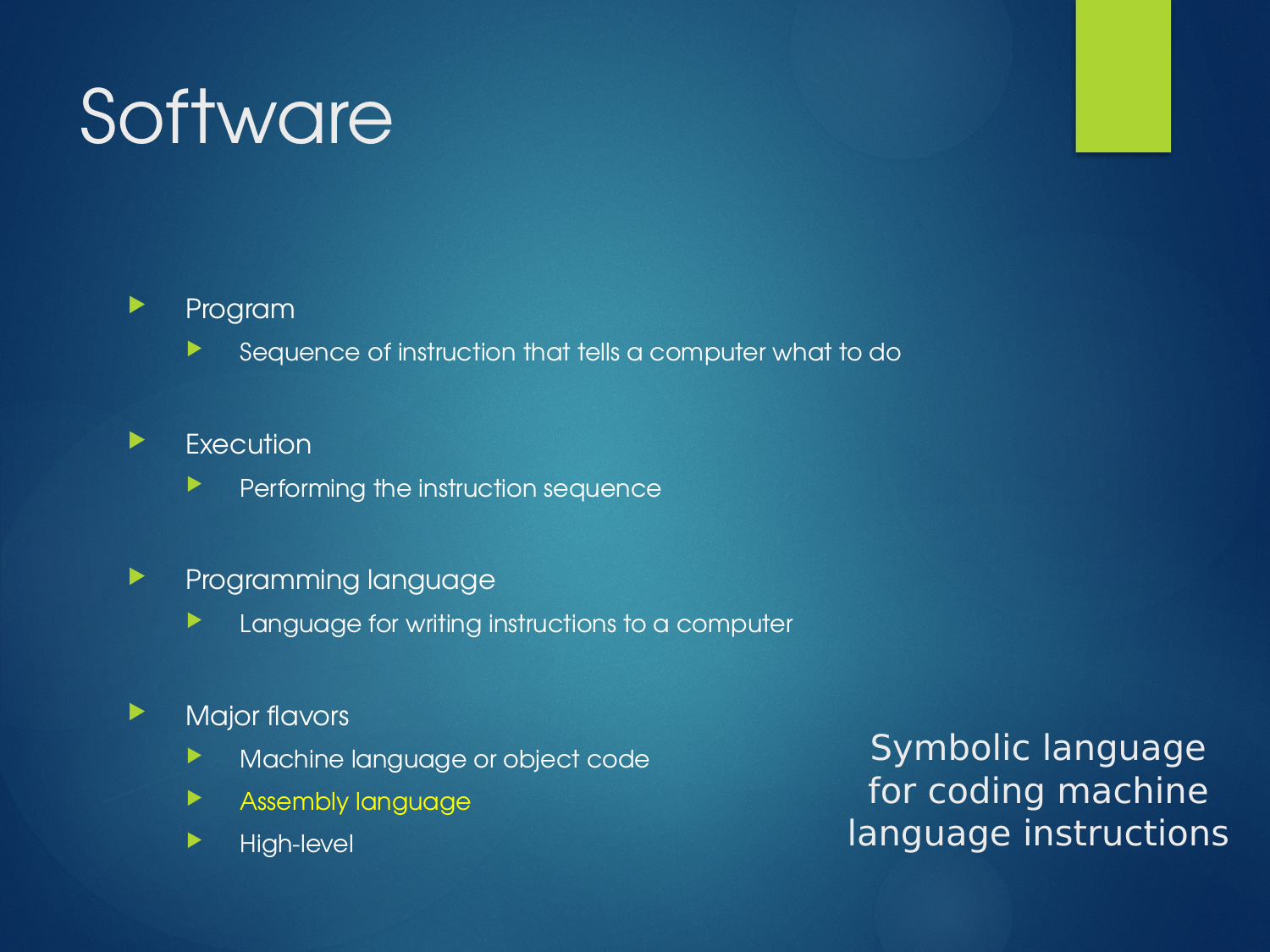

# Software
Program
Sequence of instruction that tells a computer what to do

Execution
Performing the instruction sequence

Programming language
Language for writing instructions to a computer

Major flavors
Machine language or object code
Assembly language
High-level

Symbolic language
for coding machine
language instructions